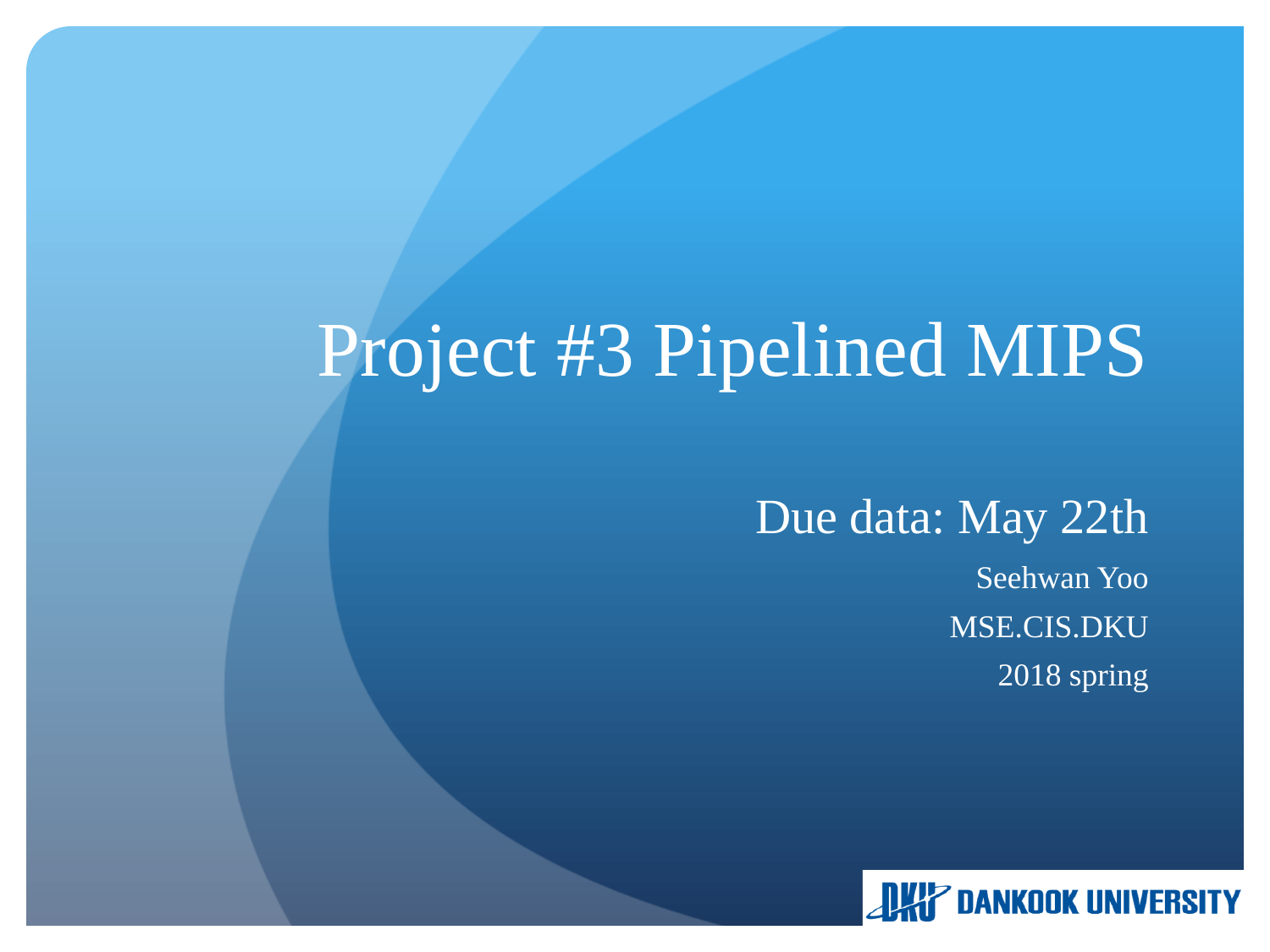

# Project #3 Pipelined MIPS Due data: May 22th
Seehwan Yoo
MSE.CIS.DKU
2018 spring